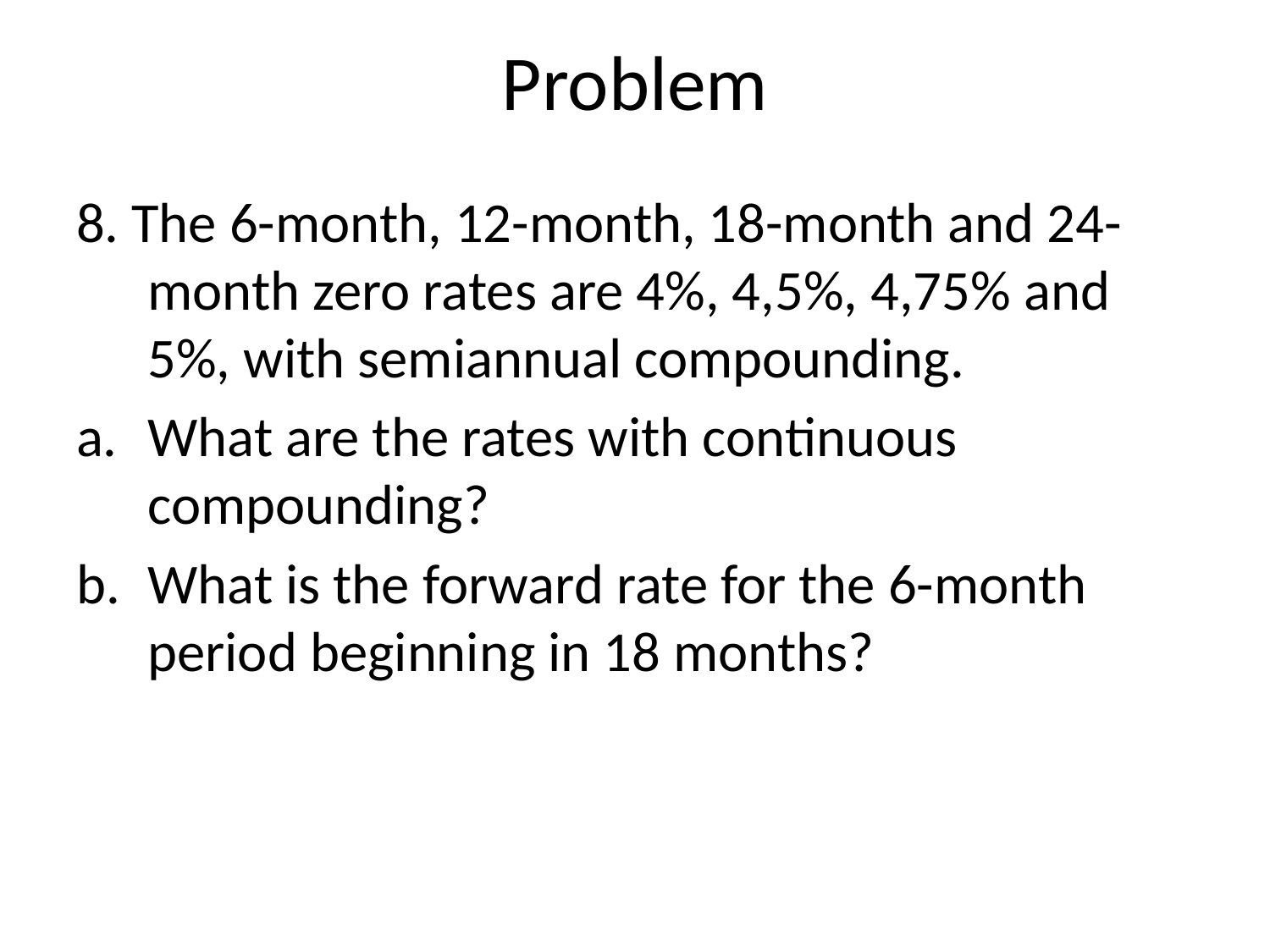

# Problem
8. The 6-month, 12-month, 18-month and 24-month zero rates are 4%, 4,5%, 4,75% and 5%, with semiannual compounding.
What are the rates with continuous compounding?
What is the forward rate for the 6-month period beginning in 18 months?